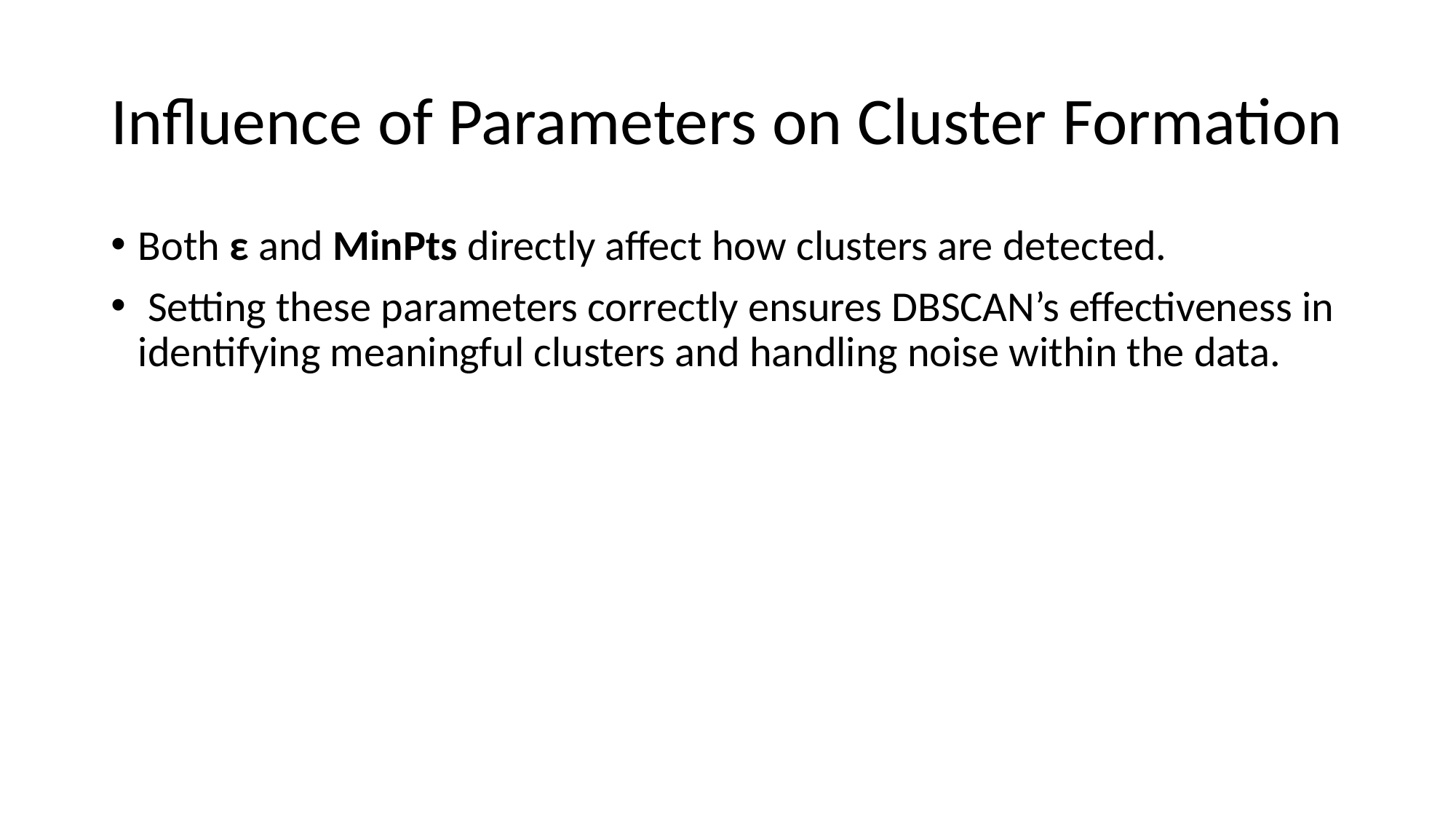

# Influence of Parameters on Cluster Formation
Both ε and MinPts directly affect how clusters are detected.
 Setting these parameters correctly ensures DBSCAN’s effectiveness in identifying meaningful clusters and handling noise within the data.